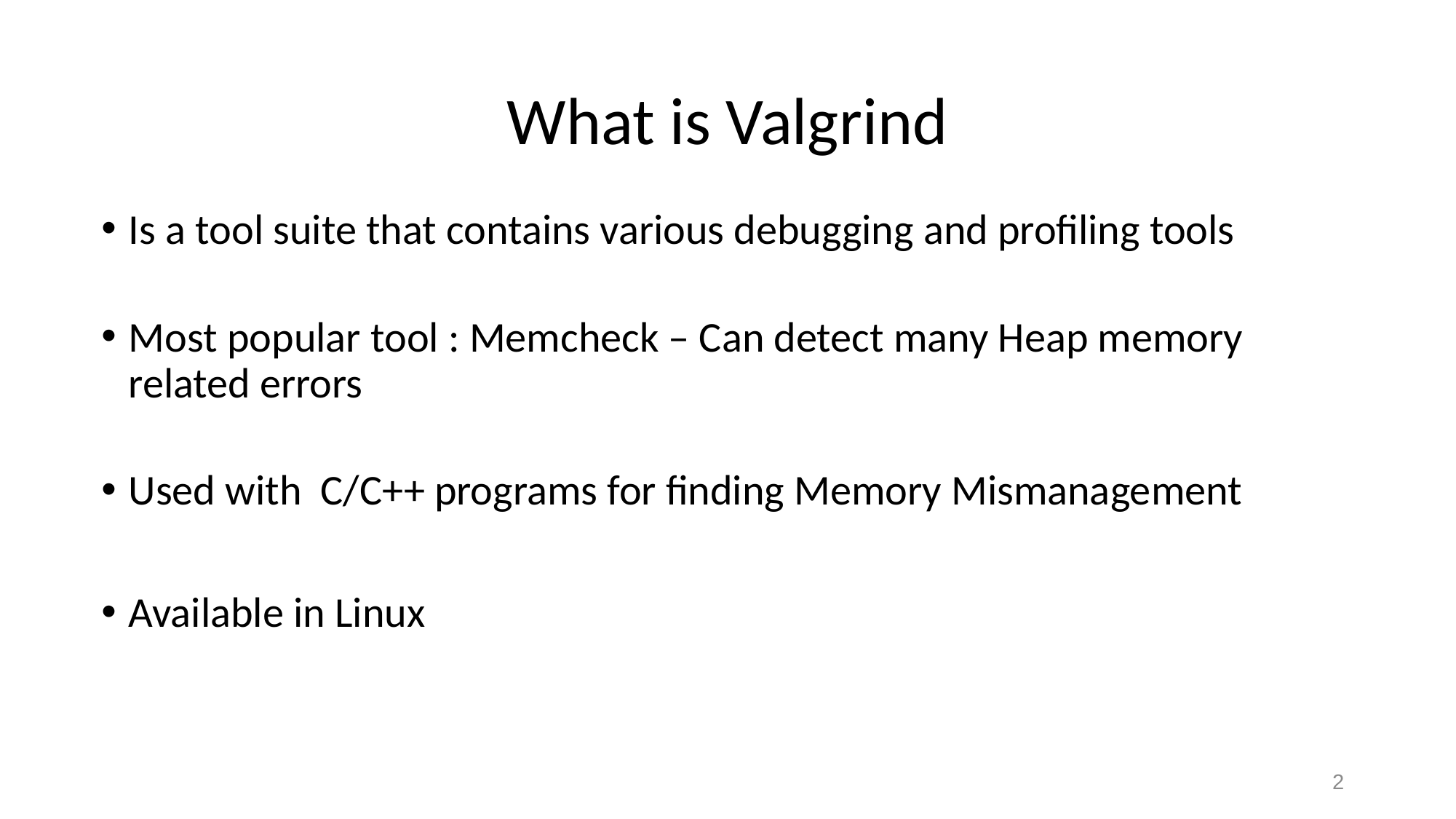

# What is Valgrind
Is a tool suite that contains various debugging and profiling tools

Most popular tool : Memcheck – Can detect many Heap memory related errors

Used with  C/C++ programs for finding Memory Mismanagement

Available in Linux

2